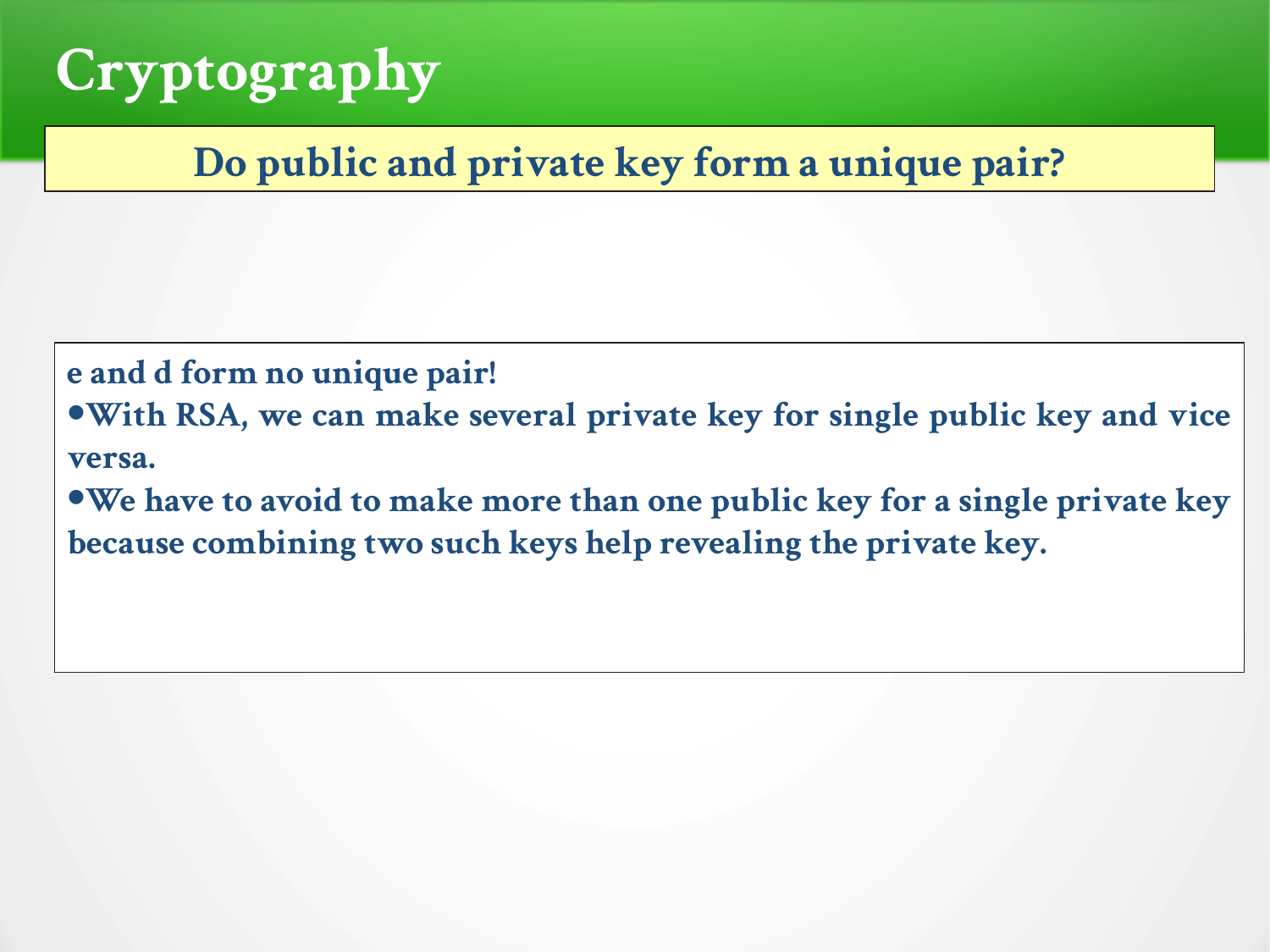

Cryptography
Do public and private key form a unique pair?
e and d form no unique pair!
With RSA, we can make several private key for single public key and vice versa.
We have to avoid to make more than one public key for a single private key because combining two such keys help revealing the private key.